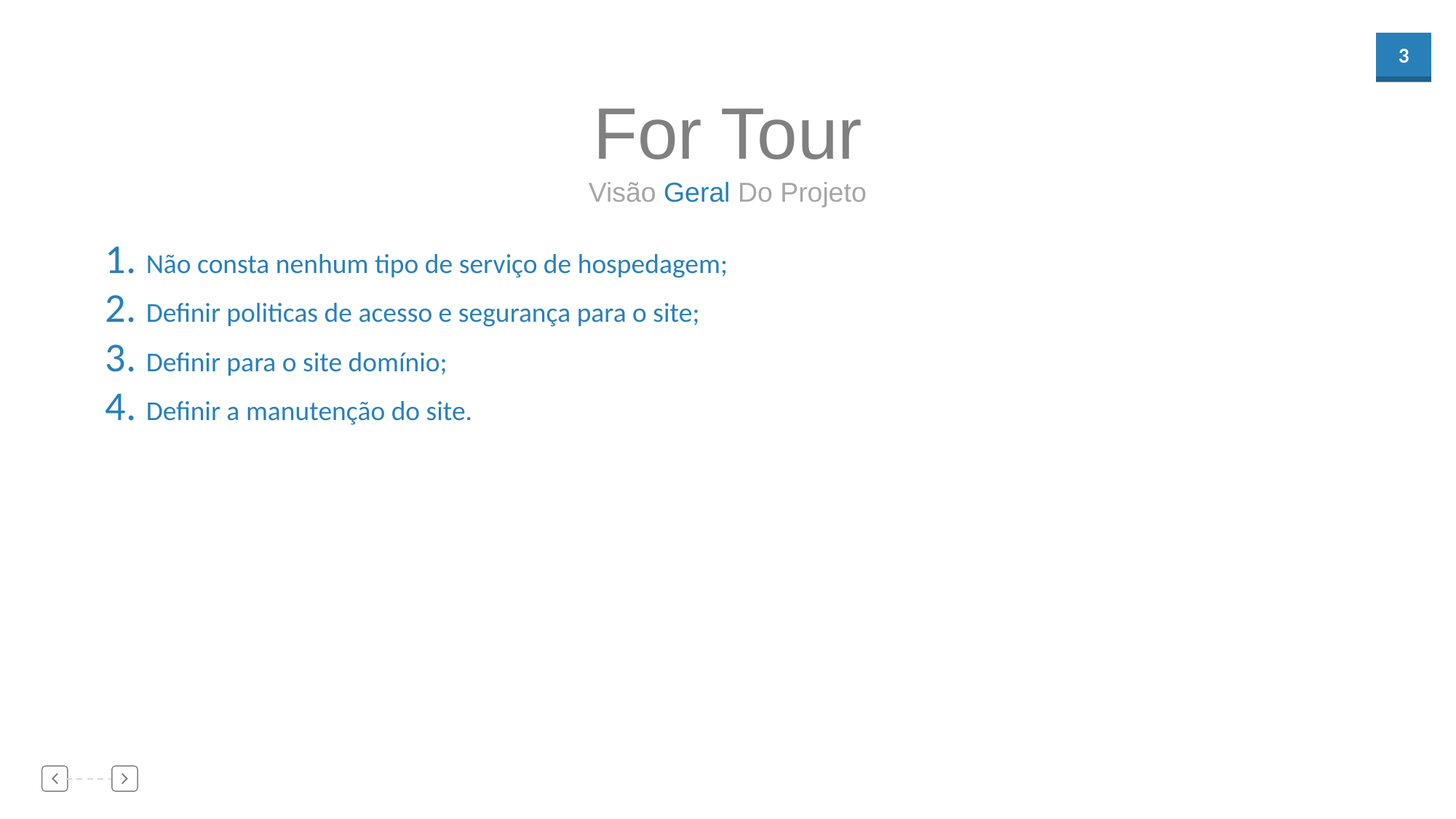

For Tour
Visão Geral Do Projeto
Não consta nenhum tipo de serviço de hospedagem;
Definir politicas de acesso e segurança para o site;
Definir para o site domínio;
Definir a manutenção do site.
01
02
03
04